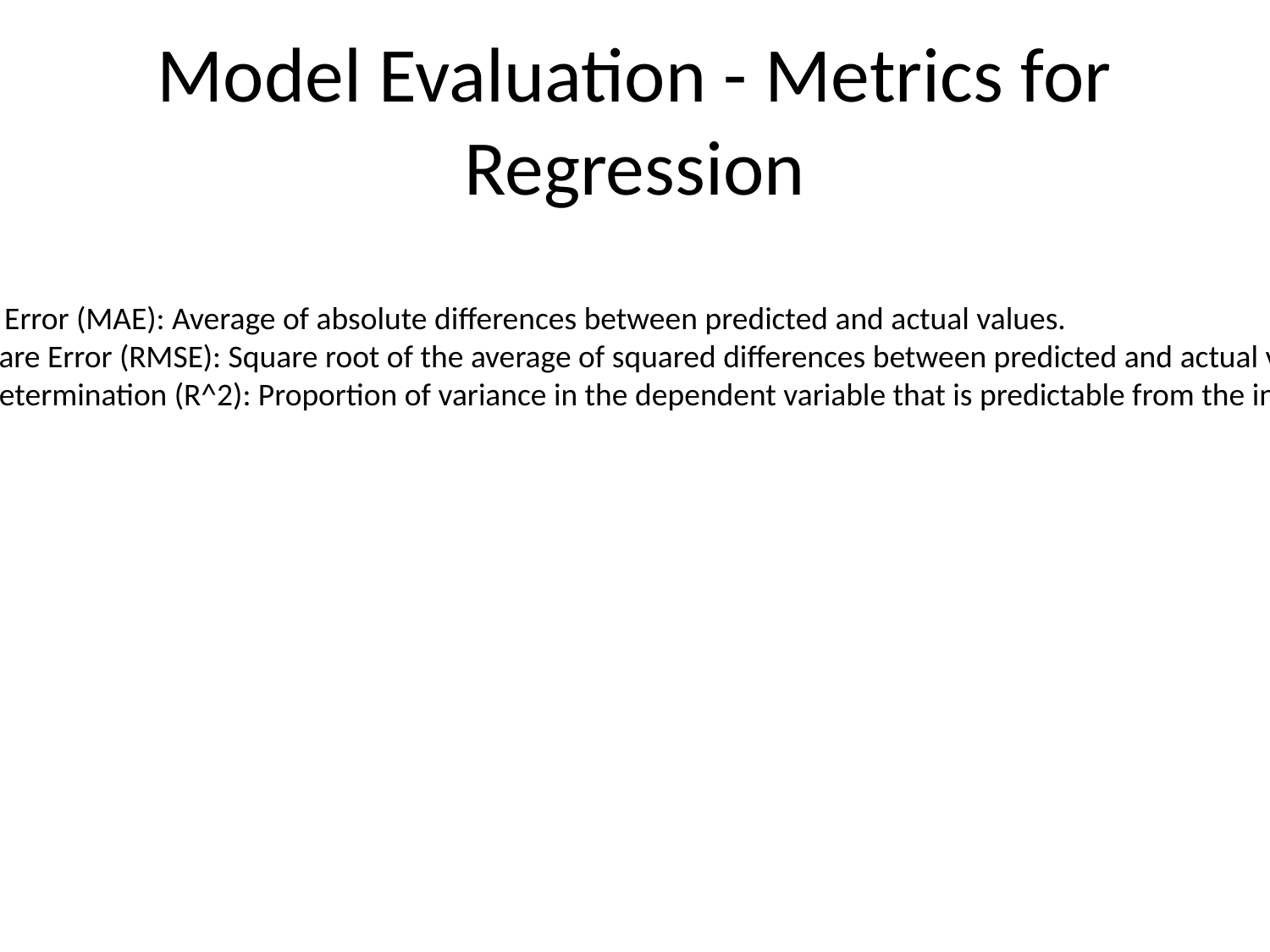

# Model Evaluation - Metrics for Regression

- Mean Absolute Error (MAE): Average of absolute differences between predicted and actual values.
- Root Mean Square Error (RMSE): Square root of the average of squared differences between predicted and actual values.
- Coefficient of Determination (R^2): Proportion of variance in the dependent variable that is predictable from the independent variables.